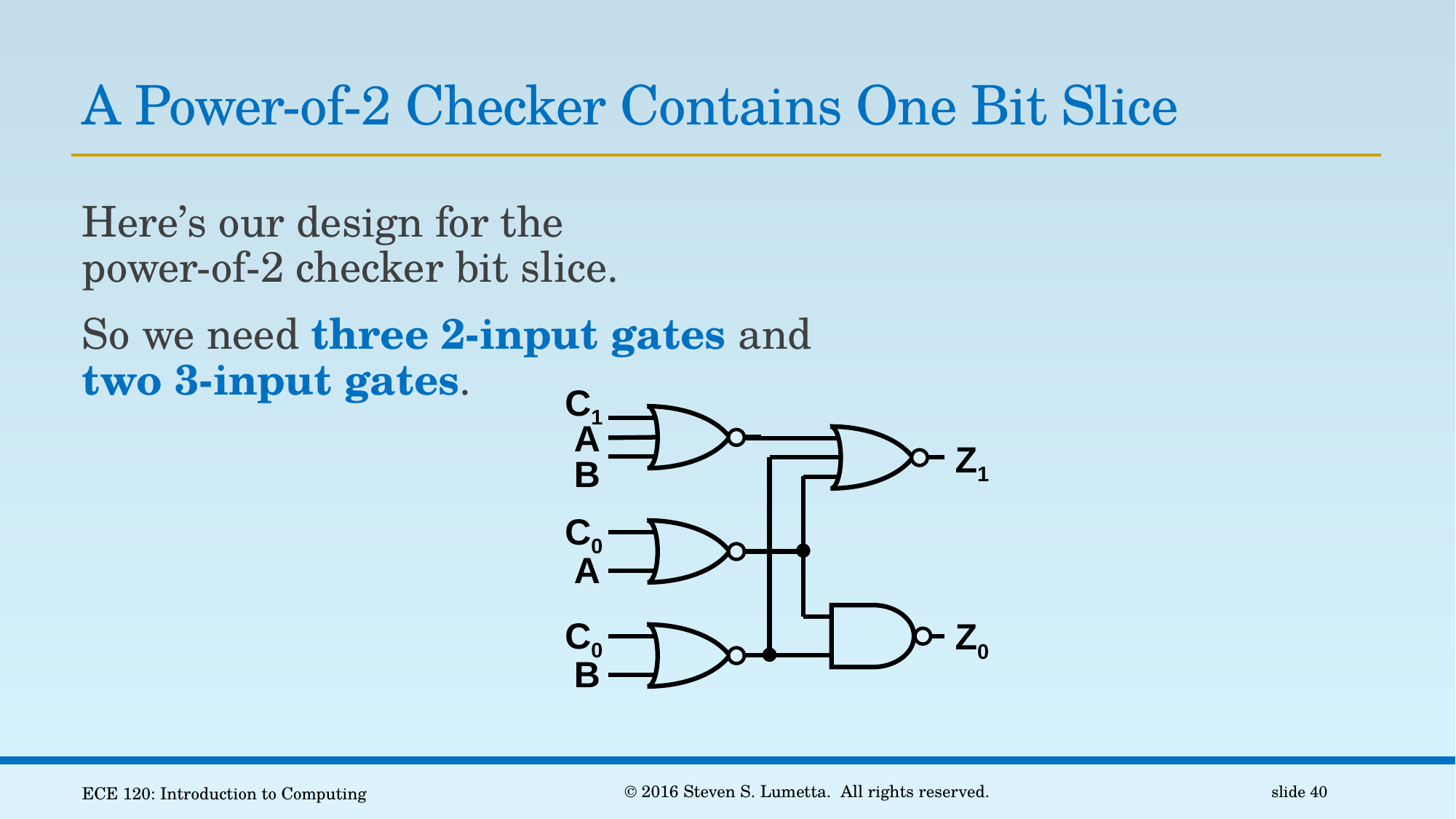

# A Power-of-2 Checker Contains One Bit Slice
Here’s our design for the
power-of-2 checker bit slice.
So we need three 2-input gates and
two 3-input gates.
C1

A

B

Z1
C0

A

C0

B
Z0

ECE 120: Introduction to Computing
© 2016 Steven S. Lumetta.  All rights reserved.
slide 40